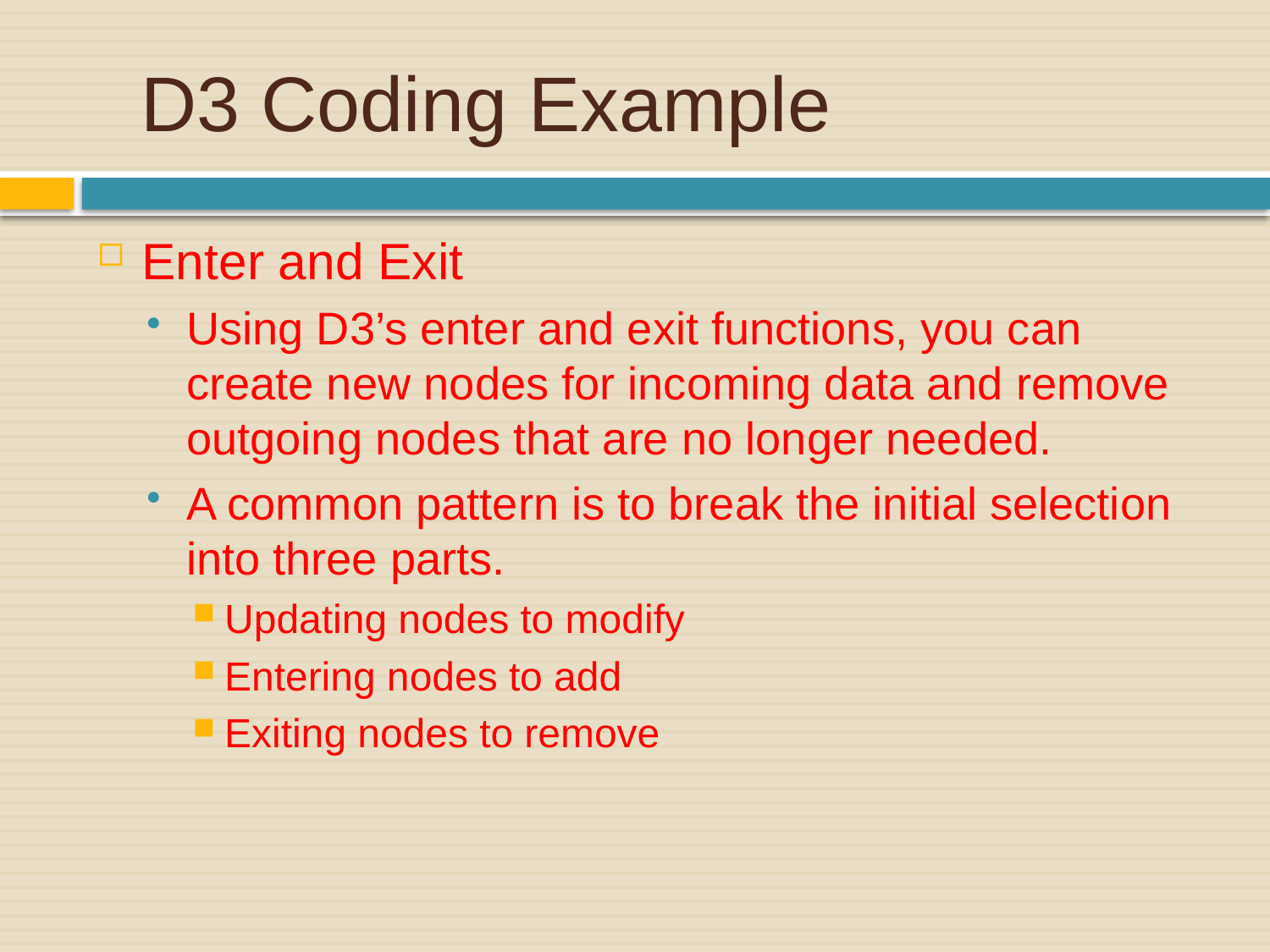

# D3 Coding Example
Enter and Exit
Using D3’s enter and exit functions, you can create new nodes for incoming data and remove outgoing nodes that are no longer needed.
A common pattern is to break the initial selection into three parts.
Updating nodes to modify
Entering nodes to add
Exiting nodes to remove